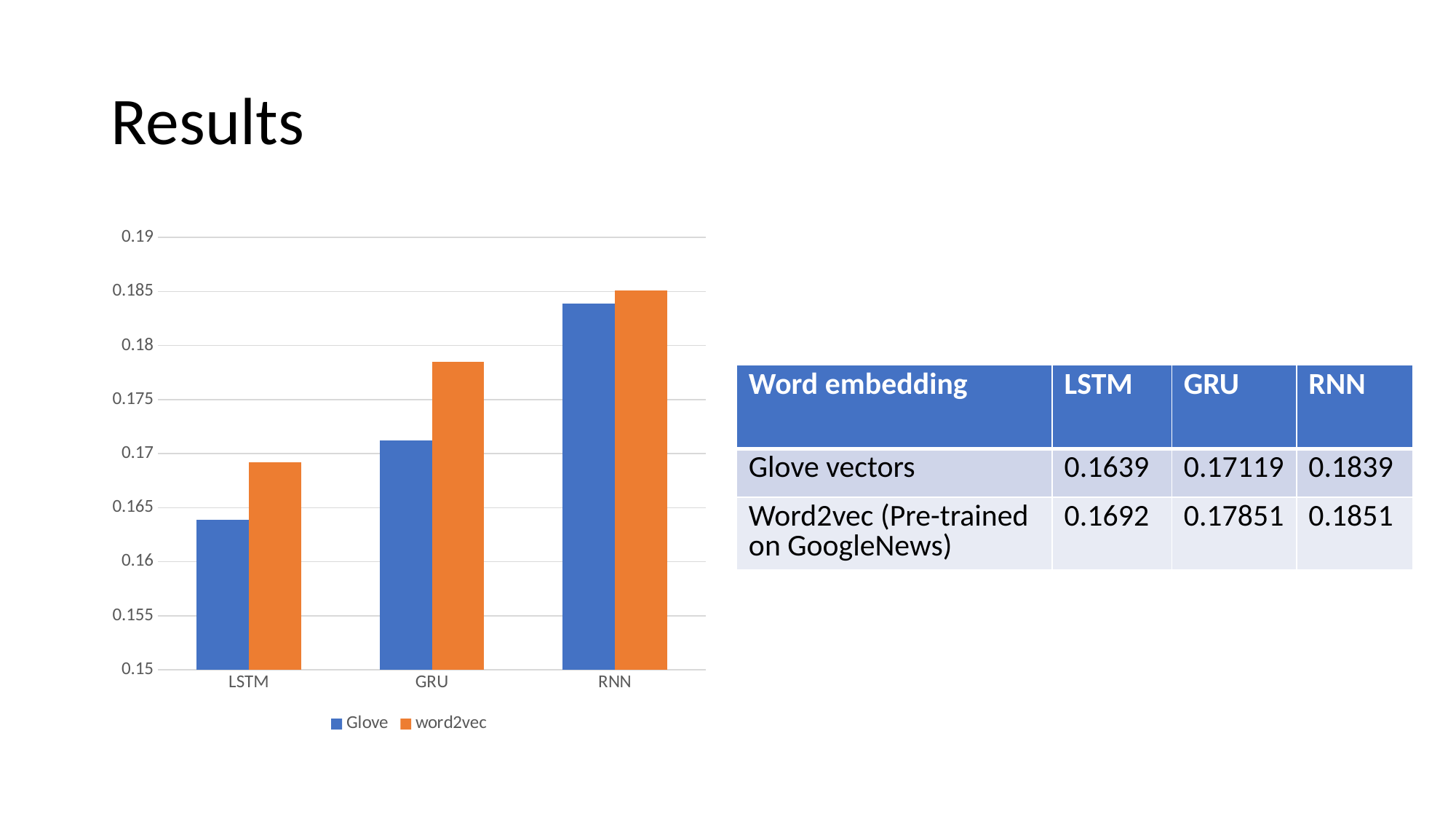

# Results

### Chart

| Category | Glove | word2vec |
|---|---|---|
| LSTM | 0.1639 | 0.1692 |
| GRU | 0.17119 | 0.17851 |
| RNN | 0.1839 | 0.1851 |
| Word embedding | LSTM | GRU | RNN |
| --- | --- | --- | --- |
| Glove vectors | 0.1639 | 0.17119 | 0.1839 |
| Word2vec (Pre-trained on GoogleNews) | 0.1692 | 0.17851 | 0.1851 |